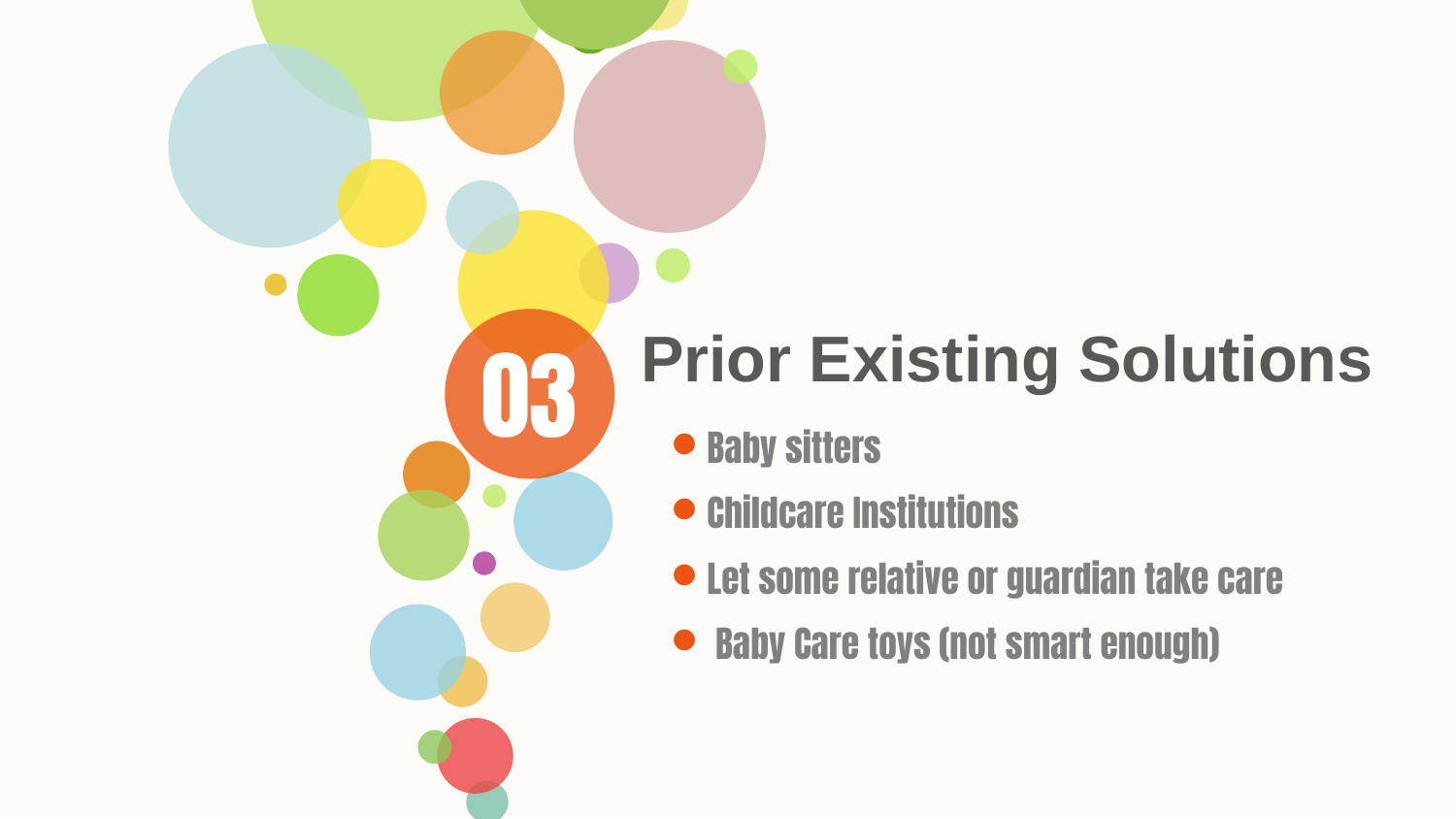

Prior Existing Solutions
03
Baby sitters
Childcare Institutions
Let some relative or guardian take care
 Baby Care toys (not smart enough)